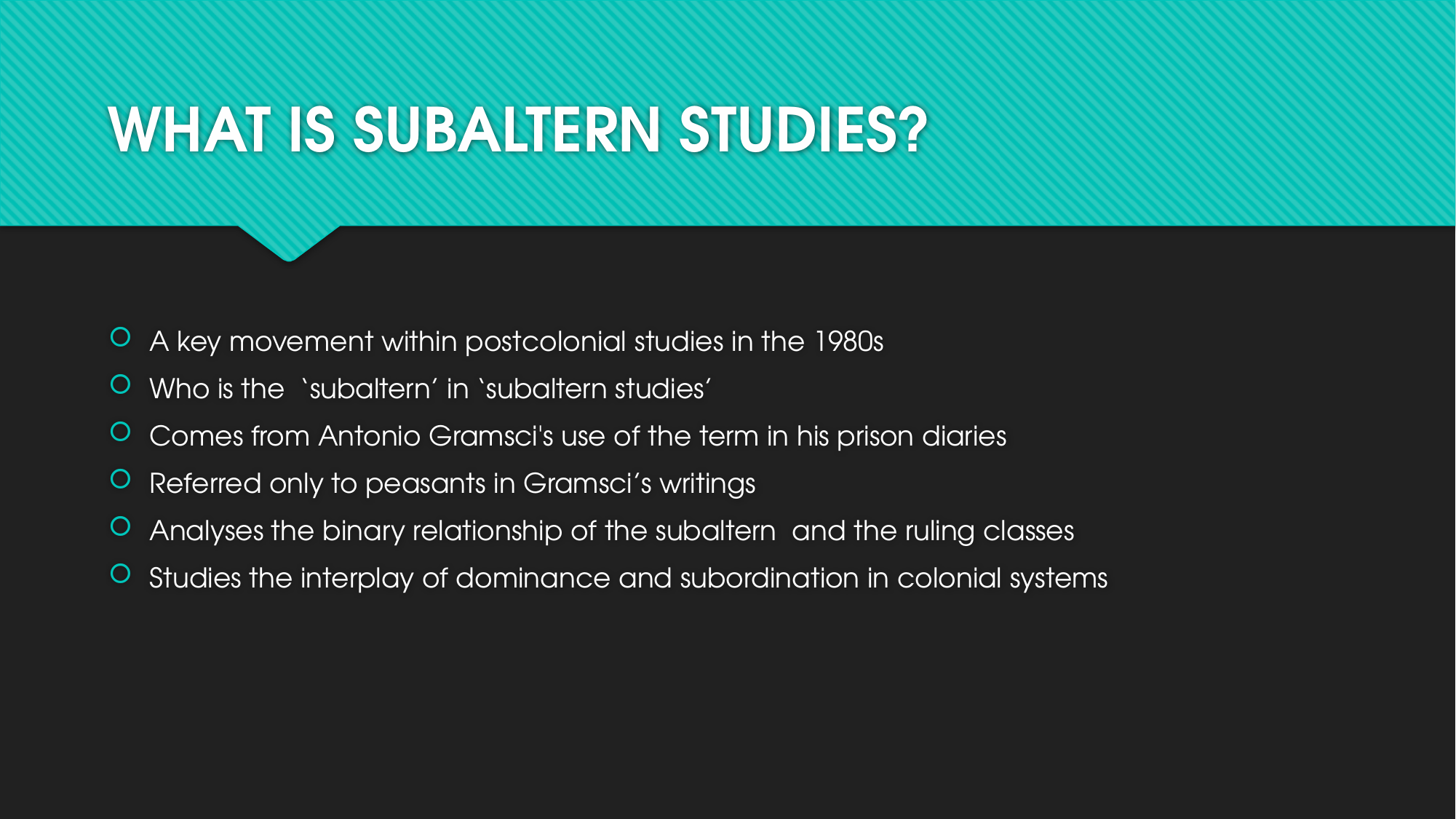

# WHAT IS SUBALTERN STUDIES?
A key movement within postcolonial studies in the 1980s
Who is the  ‘subaltern’ in ‘subaltern studies’
Comes from Antonio Gramsci's use of the term in his prison diaries
Referred only to peasants in Gramsci’s writings
Analyses the binary relationship of the subaltern  and the ruling classes
Studies the interplay of dominance and subordination in colonial systems